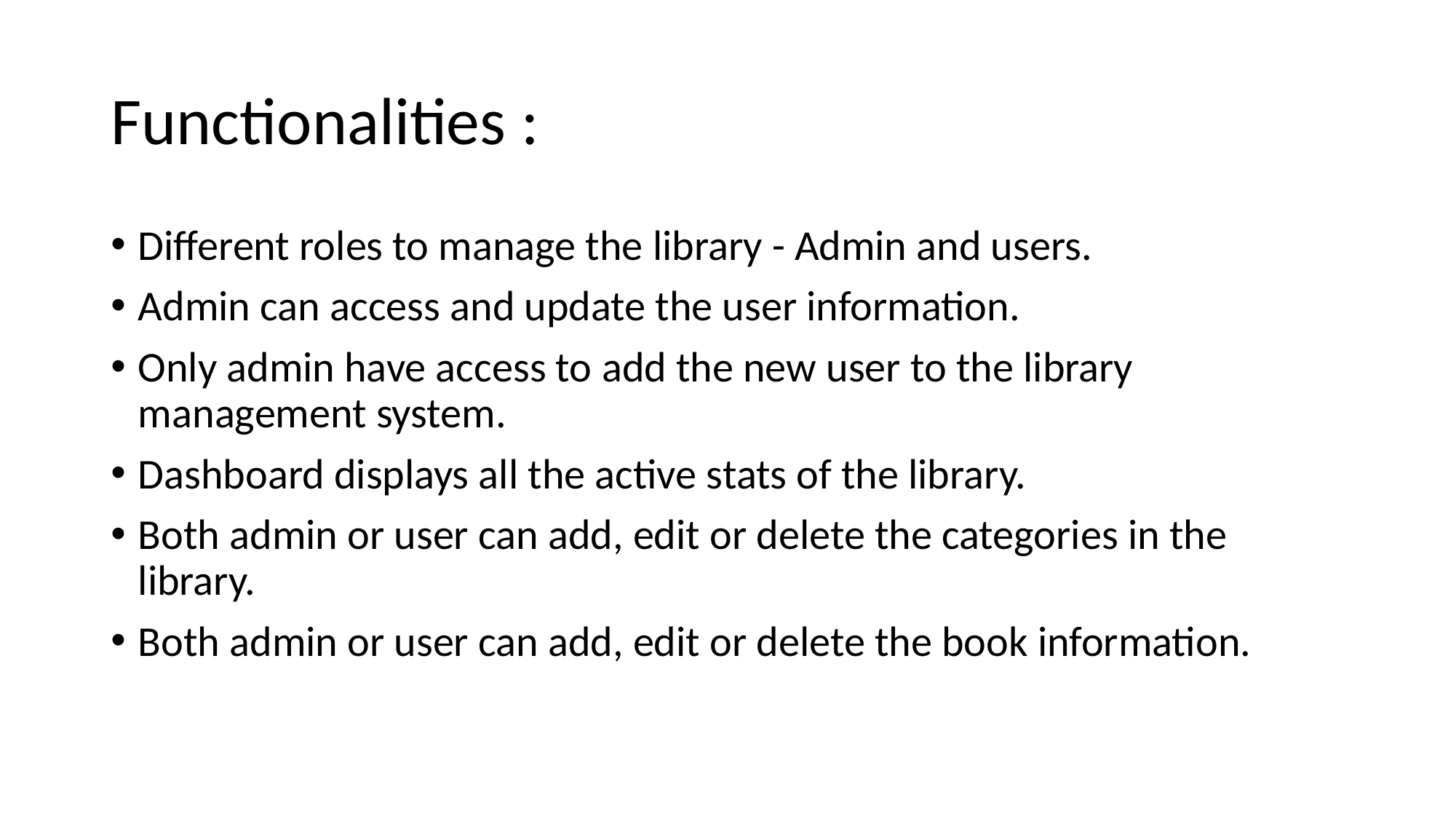

# Functionalities :
Different roles to manage the library - Admin and users.
Admin can access and update the user information.
Only admin have access to add the new user to the library management system.
Dashboard displays all the active stats of the library.
Both admin or user can add, edit or delete the categories in the library.
Both admin or user can add, edit or delete the book information.